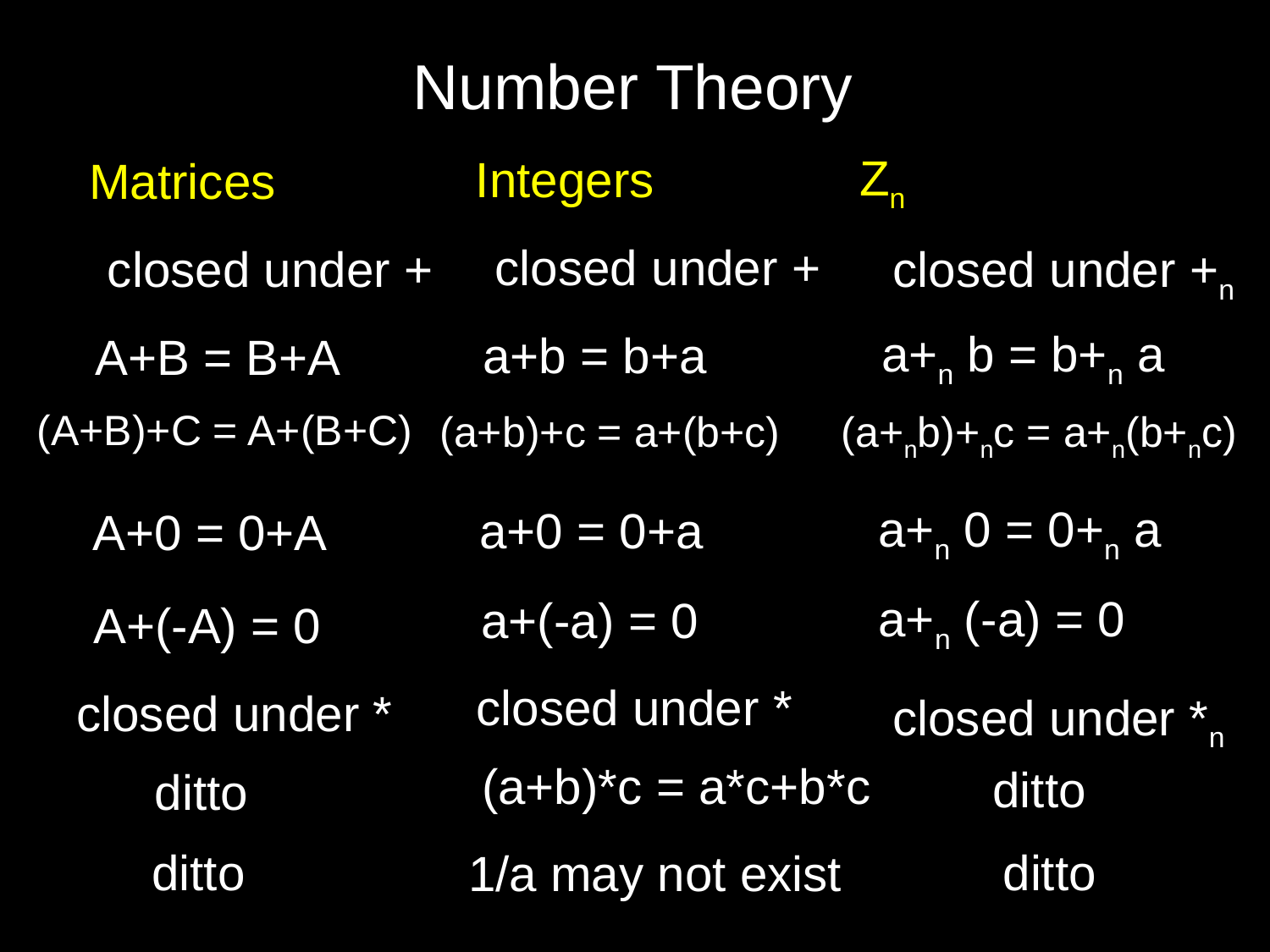

Number Theory
Zn
Integers
Matrices
closed under +
closed under +
closed under +n
a+n b = b+n a
a+b = b+a
A+B = B+A
(A+B)+C = A+(B+C)
(a+b)+c = a+(b+c)
(a+nb)+nc = a+n(b+nc)
a+n 0 = 0+n a
a+0 = 0+a
A+0 = 0+A
a+n (-a) = 0
a+(-a) = 0
A+(-A) = 0
closed under *
closed under *
closed under *n
(a+b)*c = a*c+b*c
ditto
ditto
ditto
ditto
1/a may not exist